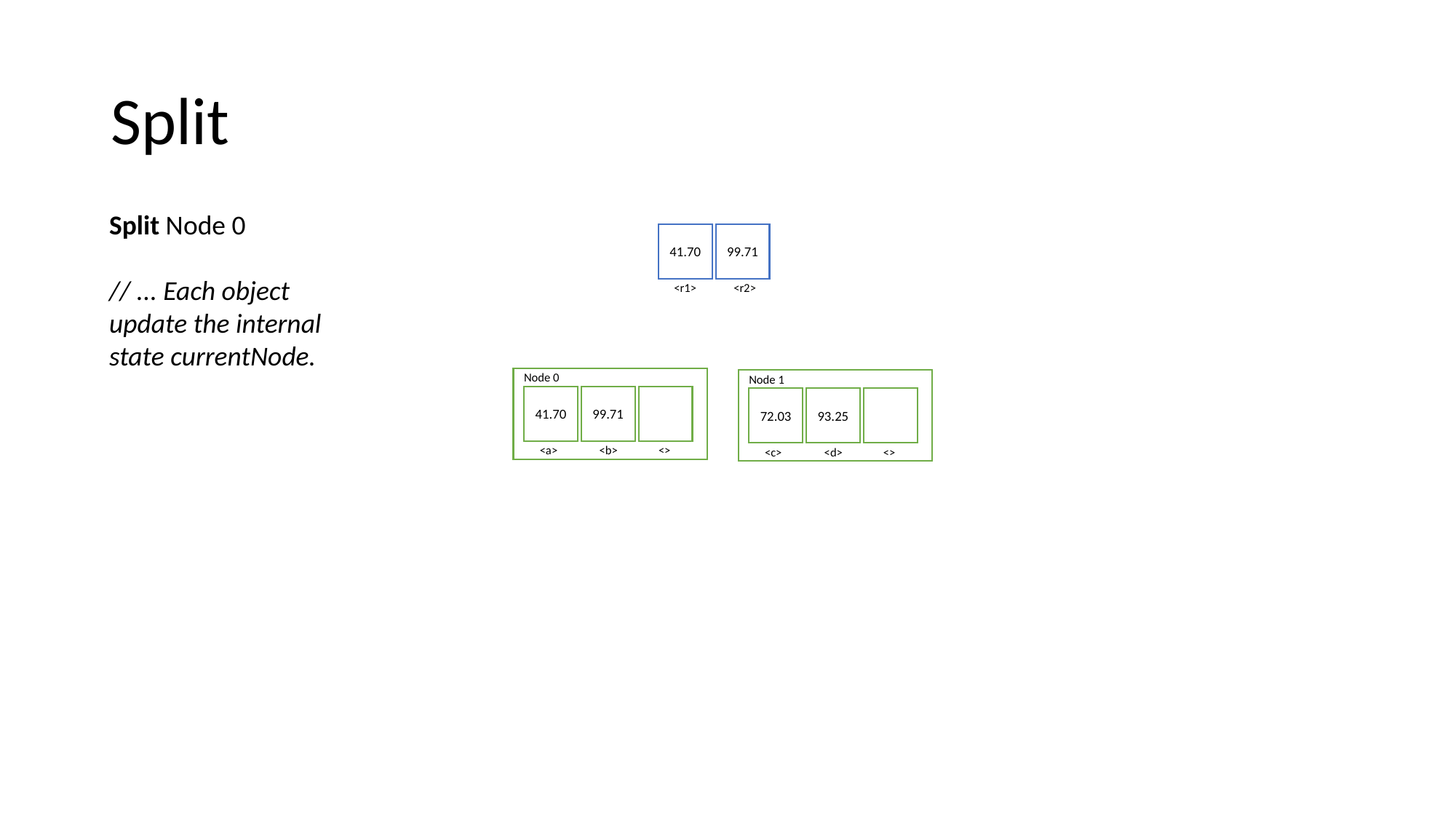

# Split
Split Node 0

// ... Each object update the internal state currentNode.
41.70
99.71
<r1>
<r2>

Node 0

Node 1
41.70
99.71

72.03
93.25

<a>
<b>
<>
<c>
<d>
<>